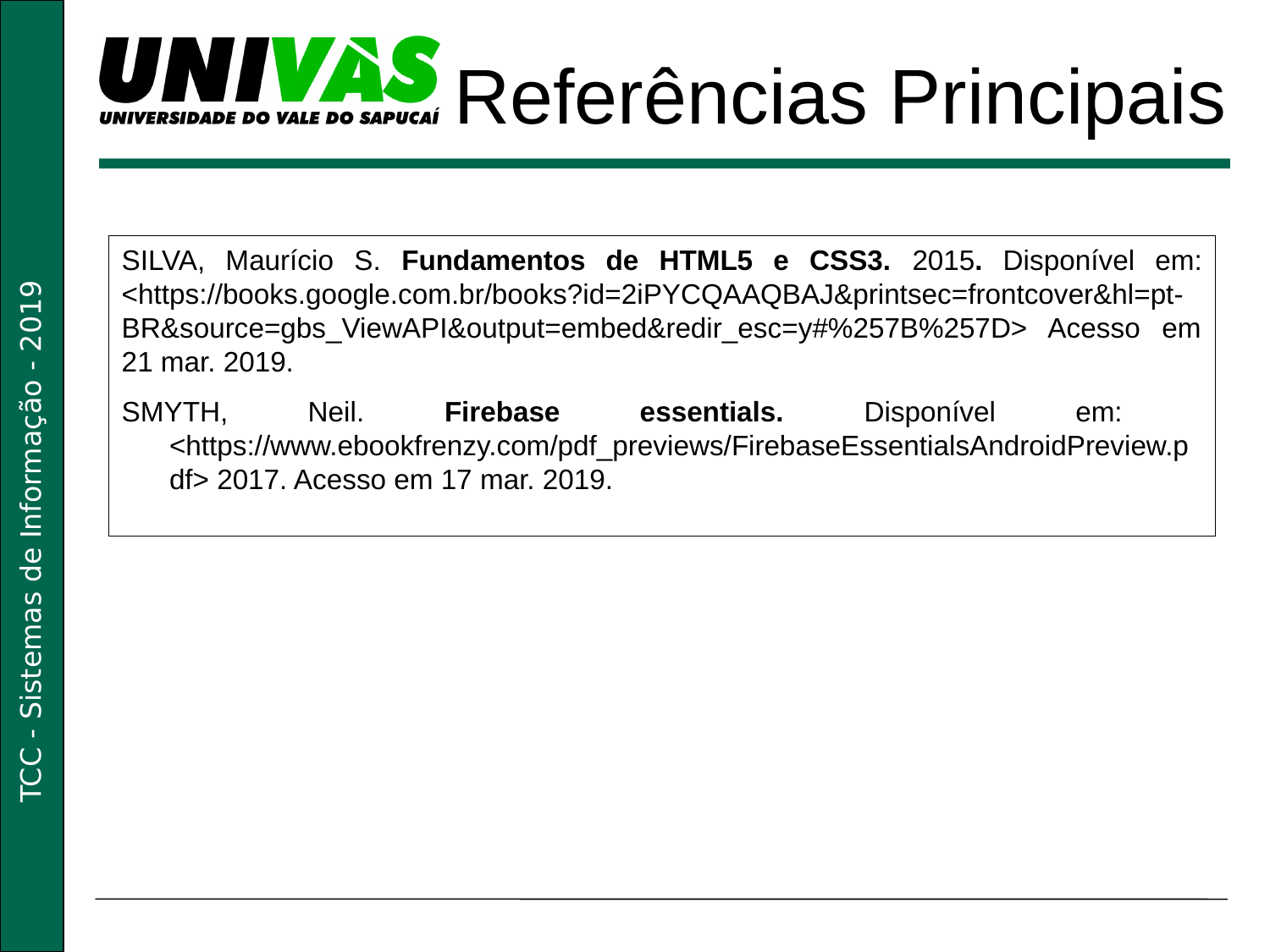

Referências Principais
SILVA, Maurício S. Fundamentos de HTML5 e CSS3. 2015. Disponível em: <https://books.google.com.br/books?id=2iPYCQAAQBAJ&printsec=frontcover&hl=pt-BR&source=gbs_ViewAPI&output=embed&redir_esc=y#%257B%257D> Acesso em 21 mar. 2019.
SMYTH, Neil. Firebase essentials. Disponível em:  <https://www.ebookfrenzy.com/pdf_previews/FirebaseEssentialsAndroidPreview.pdf> 2017. Acesso em 17 mar. 2019.